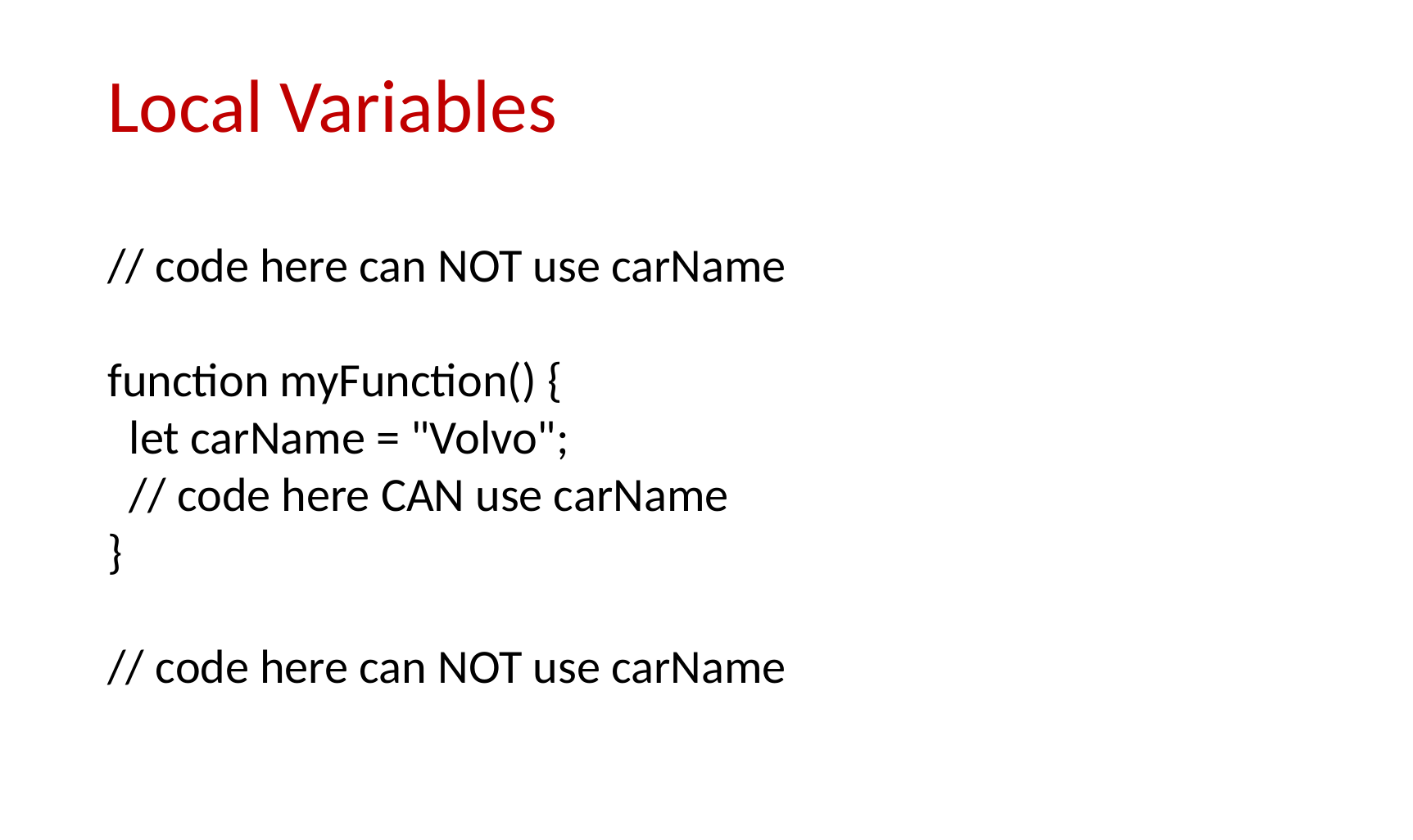

# Local Variables
// code here can NOT use carName
function myFunction() {
  let carName = "Volvo";
  // code here CAN use carName
}
// code here can NOT use carName